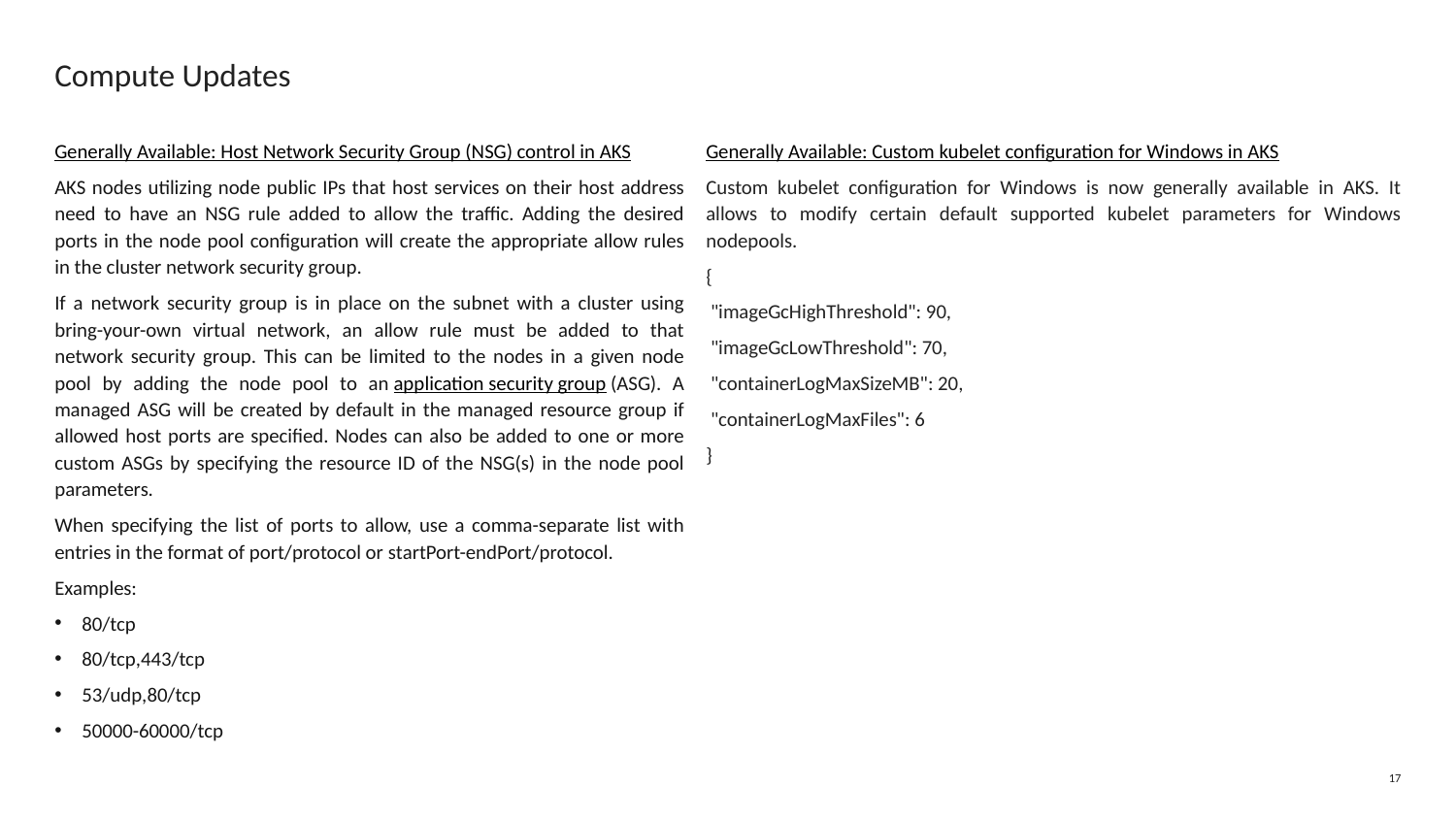

# Compute Updates
Generally Available: Host Network Security Group (NSG) control in AKS
AKS nodes utilizing node public IPs that host services on their host address need to have an NSG rule added to allow the traffic. Adding the desired ports in the node pool configuration will create the appropriate allow rules in the cluster network security group.
If a network security group is in place on the subnet with a cluster using bring-your-own virtual network, an allow rule must be added to that network security group. This can be limited to the nodes in a given node pool by adding the node pool to an application security group (ASG). A managed ASG will be created by default in the managed resource group if allowed host ports are specified. Nodes can also be added to one or more custom ASGs by specifying the resource ID of the NSG(s) in the node pool parameters.
When specifying the list of ports to allow, use a comma-separate list with entries in the format of port/protocol or startPort-endPort/protocol.
Examples:
80/tcp
80/tcp,443/tcp
53/udp,80/tcp
50000-60000/tcp

Generally Available: Custom kubelet configuration for Windows in AKS
Custom kubelet configuration for Windows is now generally available in AKS. It allows to modify certain default supported kubelet parameters for Windows nodepools.
{
 "imageGcHighThreshold": 90,
 "imageGcLowThreshold": 70,
 "containerLogMaxSizeMB": 20,
 "containerLogMaxFiles": 6
}